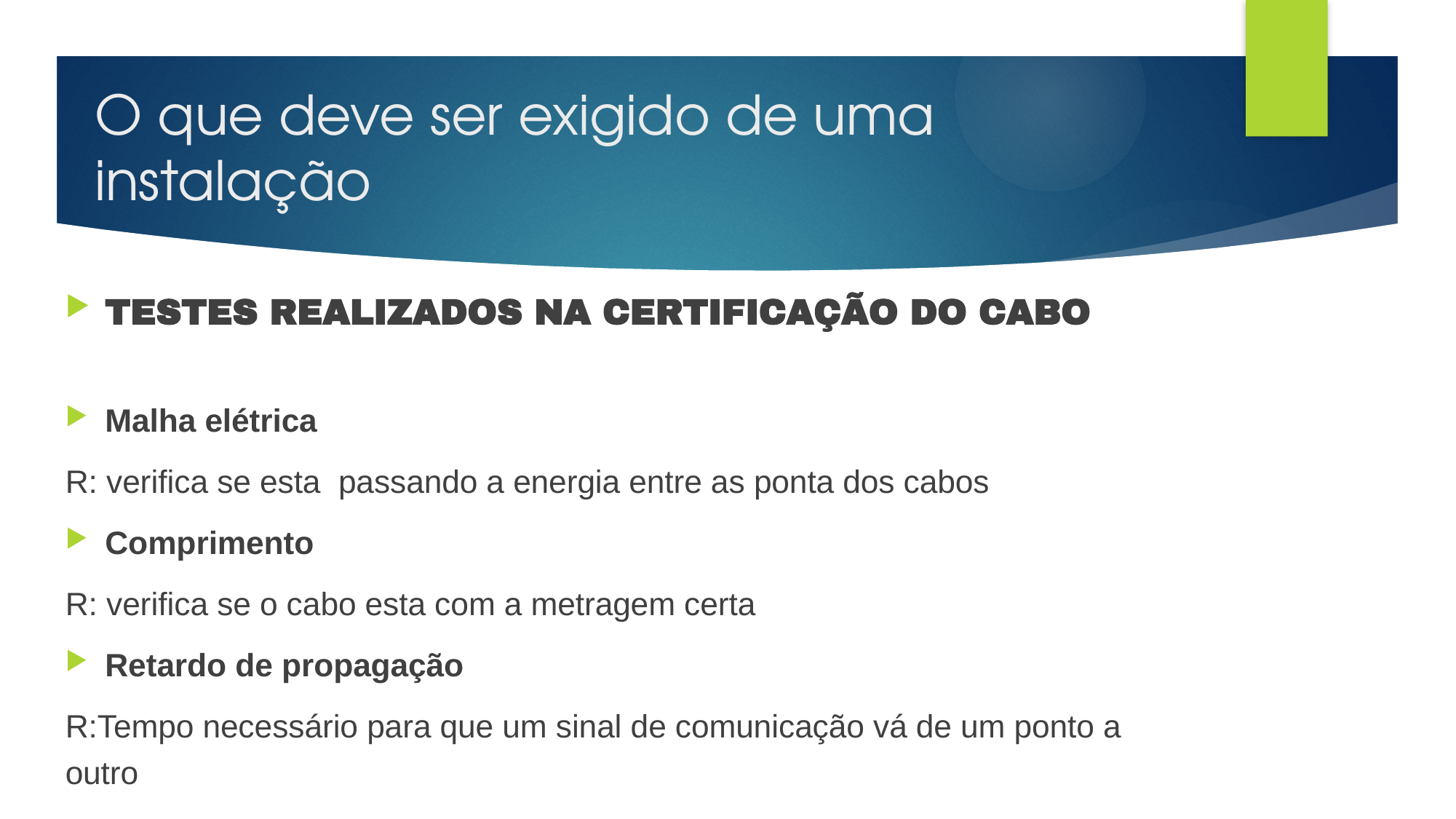

# O que deve ser exigido de uma instalação
TESTES REALIZADOS NA CERTIFICAÇÃO DO CABO

Malha elétrica
R: verifica se esta  passando a energia entre as ponta dos cabos
Comprimento
R: verifica se o cabo esta com a metragem certa
Retardo de propagação
R:Tempo necessário para que um sinal de comunicação vá de um ponto a outro